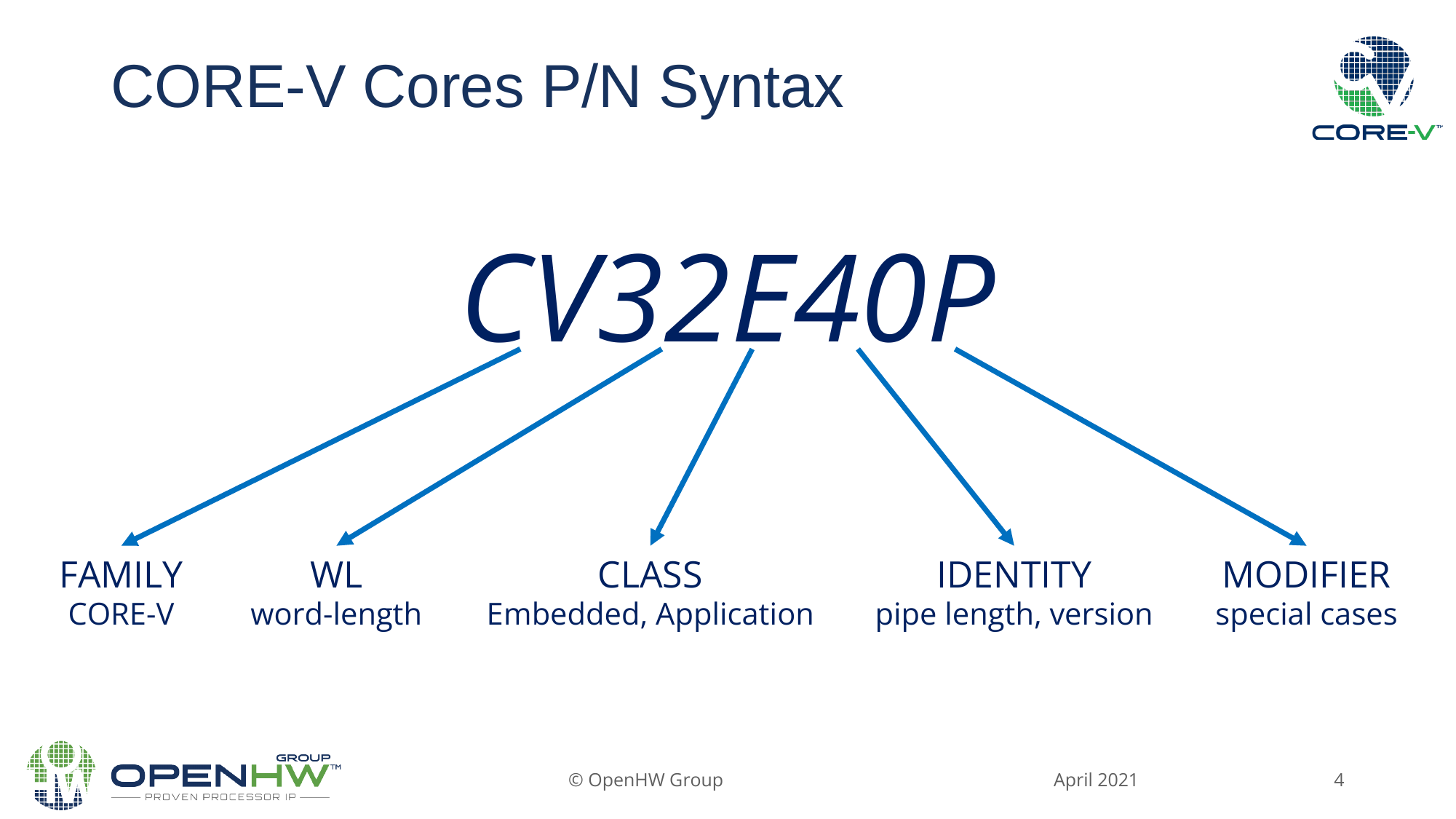

# CORE-V Cores P/N Syntax
CV32E40P
FAMILY
CORE-V
WL
word-length
CLASS
Embedded, Application
IDENTITY
pipe length, version
MODIFIER
special cases
April 2021
© OpenHW Group
4